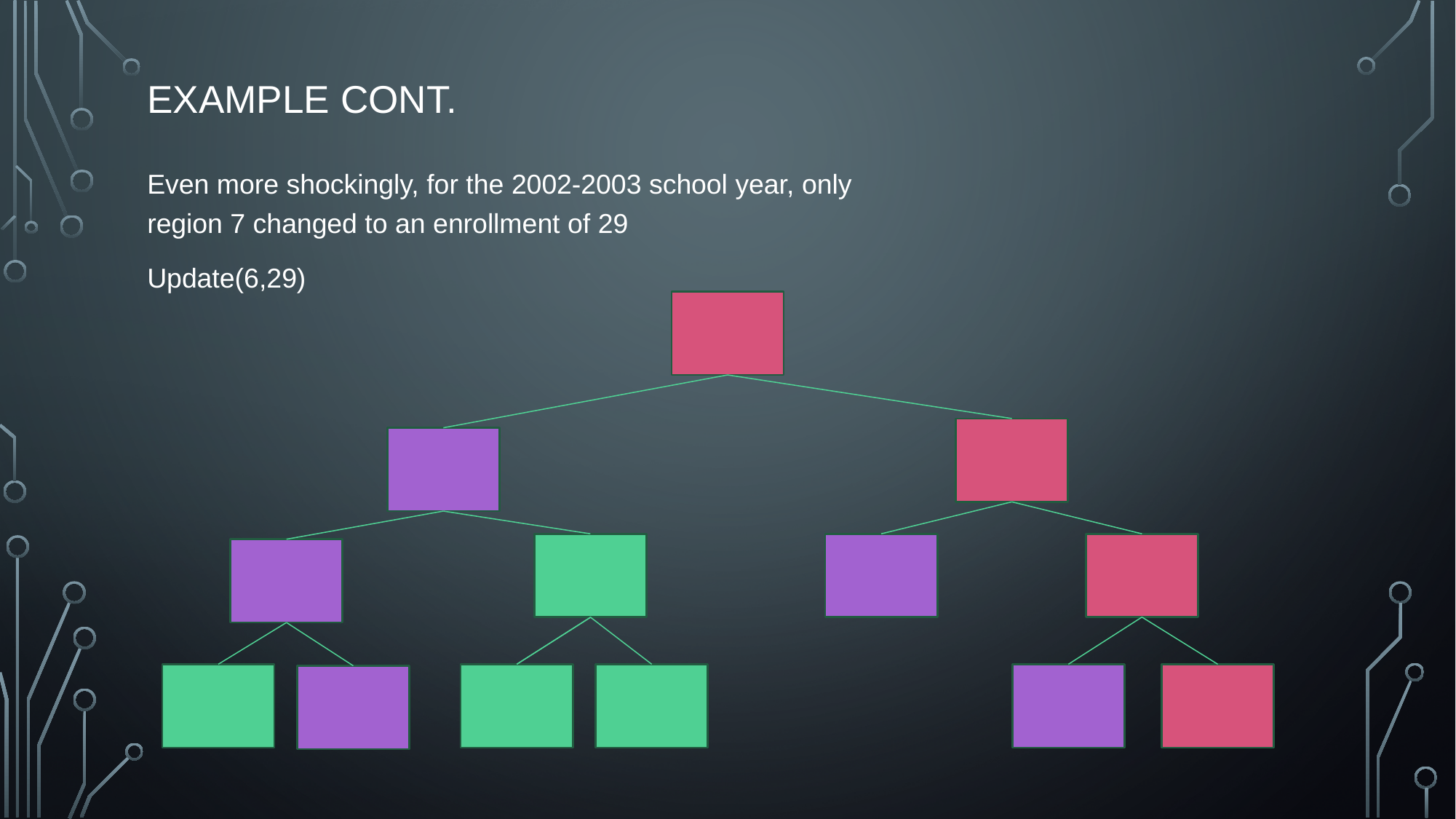

# Example cont.
Even more shockingly, for the 2002-2003 school year, only region 7 changed to an enrollment of 29
Update(6,29)